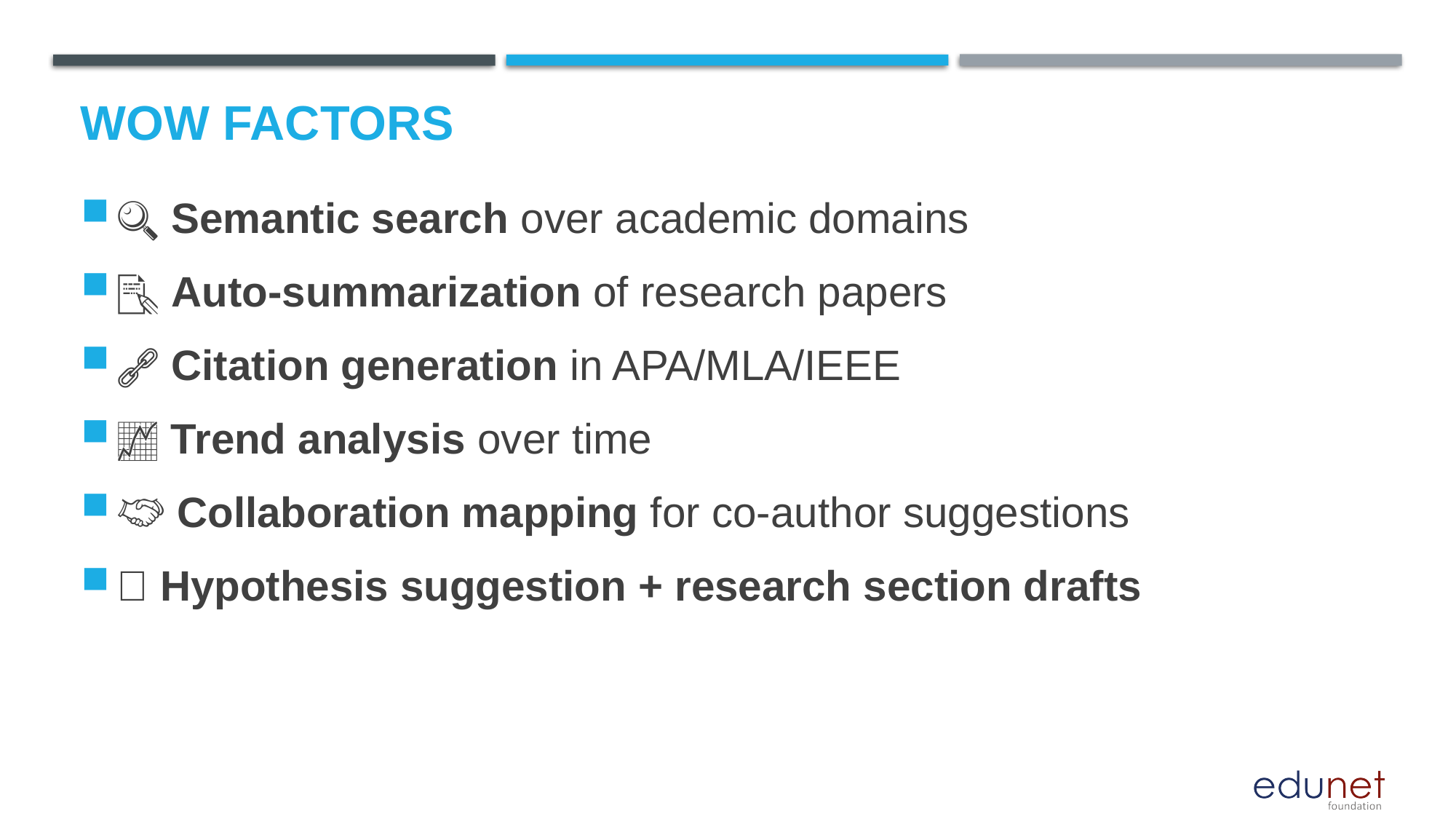

# Wow factors
🔍 Semantic search over academic domains
📝 Auto-summarization of research papers
🔗 Citation generation in APA/MLA/IEEE
📈 Trend analysis over time
🤝 Collaboration mapping for co-author suggestions
🧪 Hypothesis suggestion + research section drafts